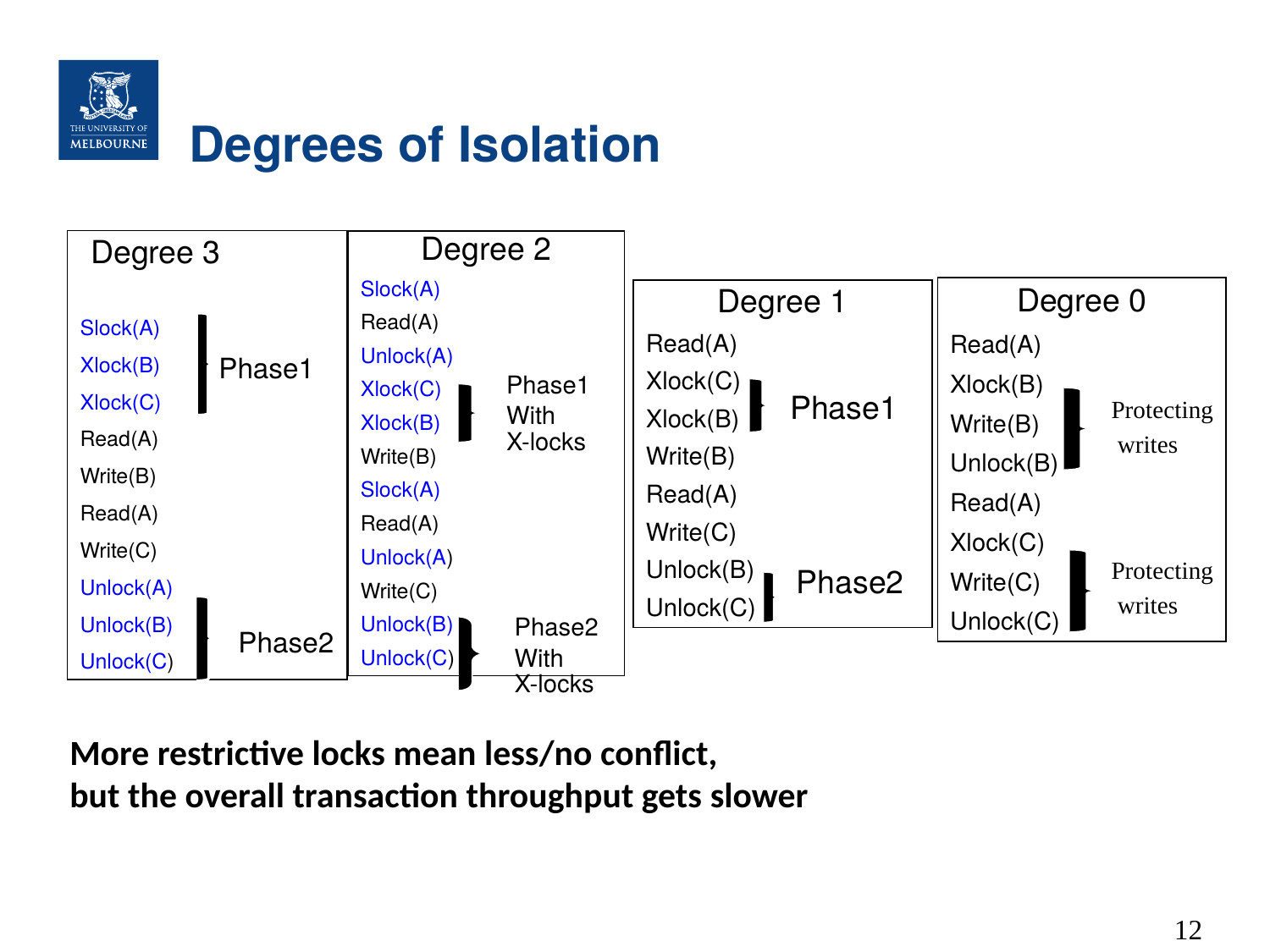

# Degrees of Isolation
Degree 3Degree 3
Slock(A)
Xlock(B)
Xlock(C)
Read(A)
Write(B)
Read(A)
Write(C)
Unlock(A)
Unlock(B)
Unlock(C)
Degree 2
Slock(A)
Read(A)
Unlock(A)
Xlock(C)
Xlock(B)
Write(B)
Slock(A)
Read(A)
Unlock(A)
Write(C)
Unlock(B)
Unlock(C)
Degree 0
Read(A)
Xlock(B)
Write(B)
Unlock(B)
Read(A)
Xlock(C)
Write(C)
Unlock(C)
Degree 1
Read(A)
Xlock(C)
Xlock(B)
Write(B)
Read(A)
Write(C)
Unlock(B)
Unlock(C)

Phase1
Phase1
With    X-locks

Phase1

Protecting
 writes
Protecting
 writes

Phase2

Phase2
With    X-locks
Phase2

More restrictive locks mean less/no conflict,
but the overall transaction throughput gets slower